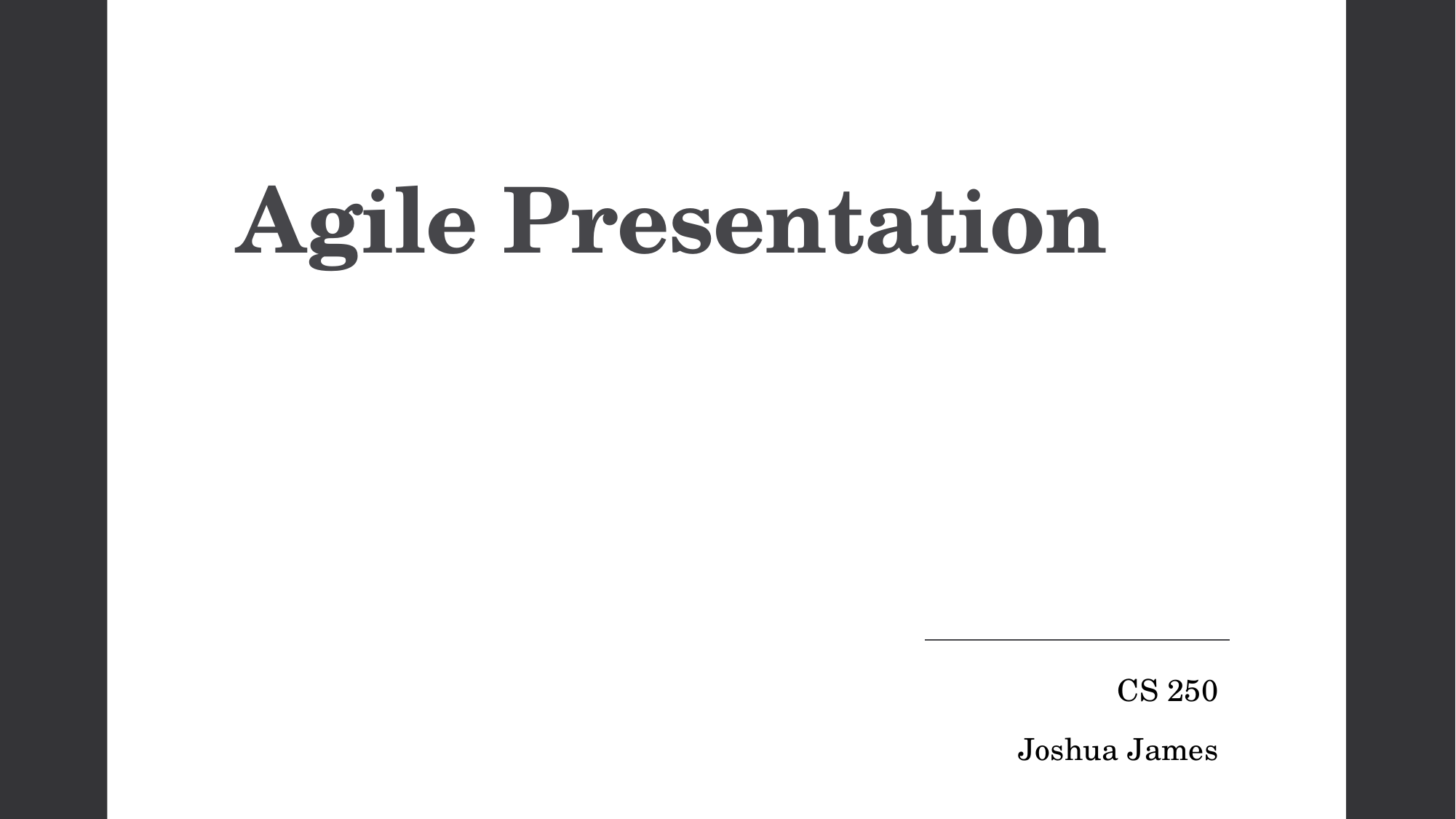

# Agile Presentation

CS 250
Joshua James